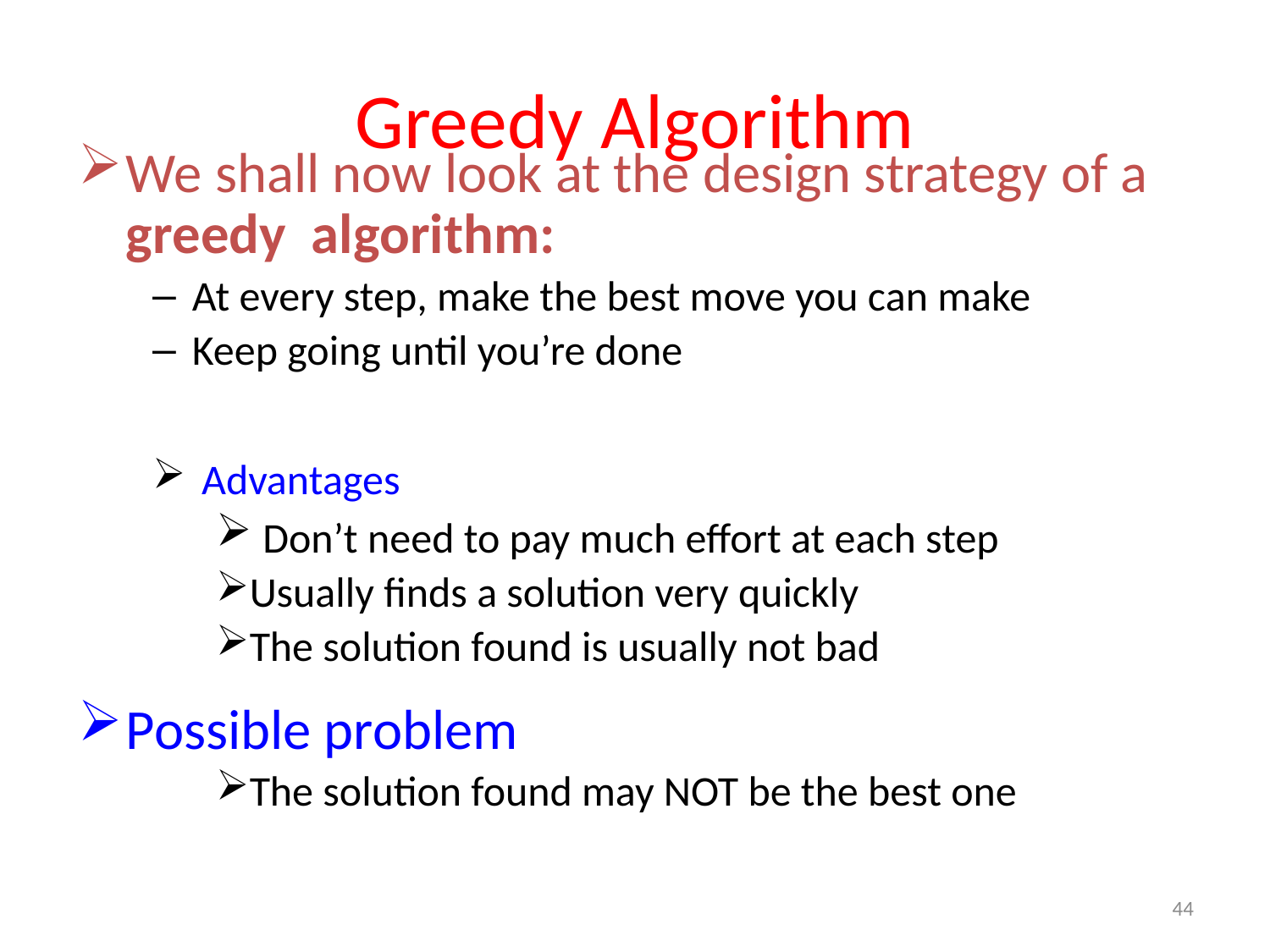

# Greedy Algorithm
We shall now look at the design strategy of a greedy  algorithm:
At every step, make the best move you can make
Keep going until you’re done

 Advantages
 Don’t need to pay much effort at each step
Usually finds a solution very quickly
The solution found is usually not bad

Possible problem
The solution found may NOT be the best one
44